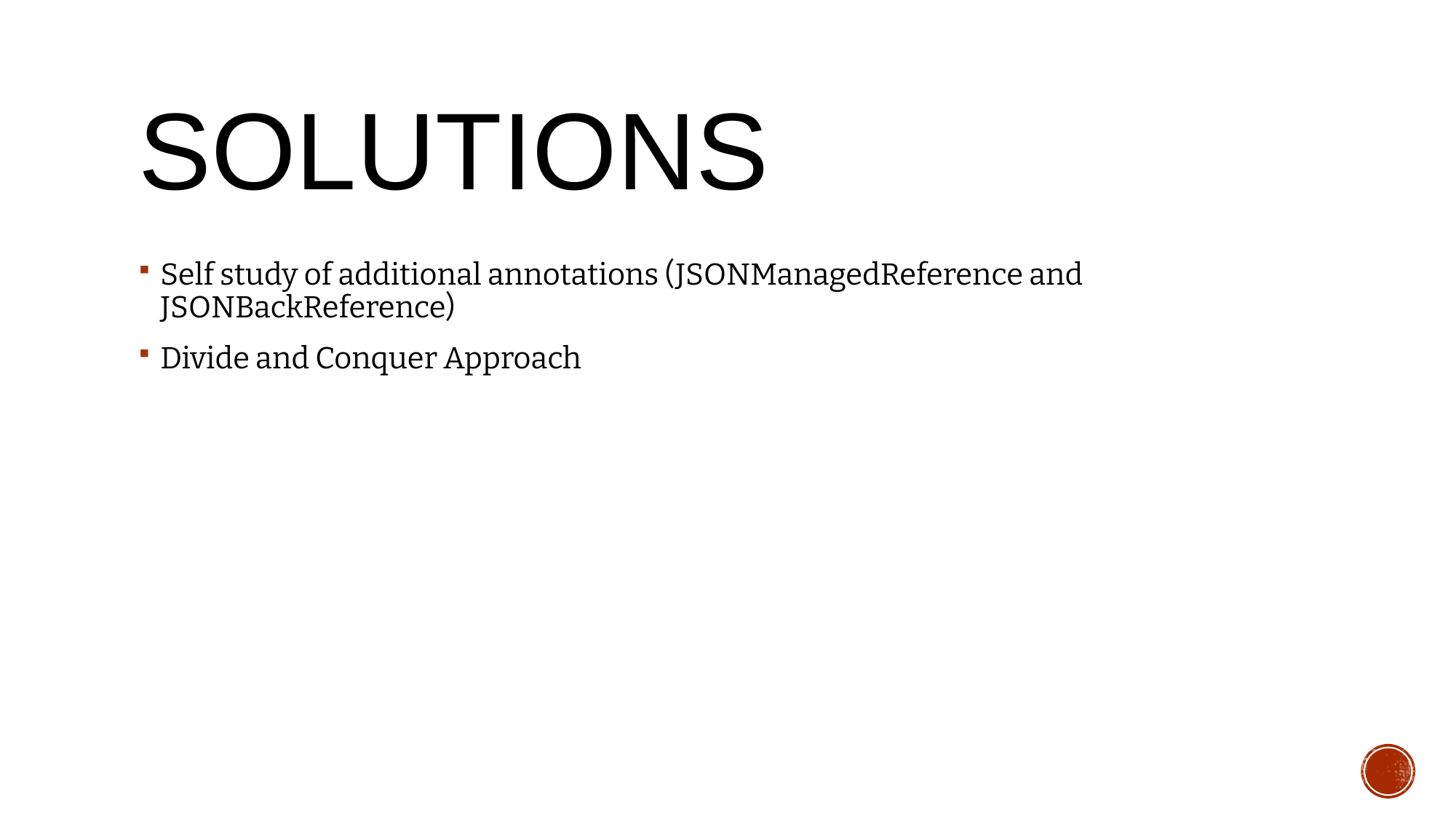

# SOLUTIONS
Self study of additional annotations (JSONManagedReference and JSONBackReference)
Divide and Conquer Approach